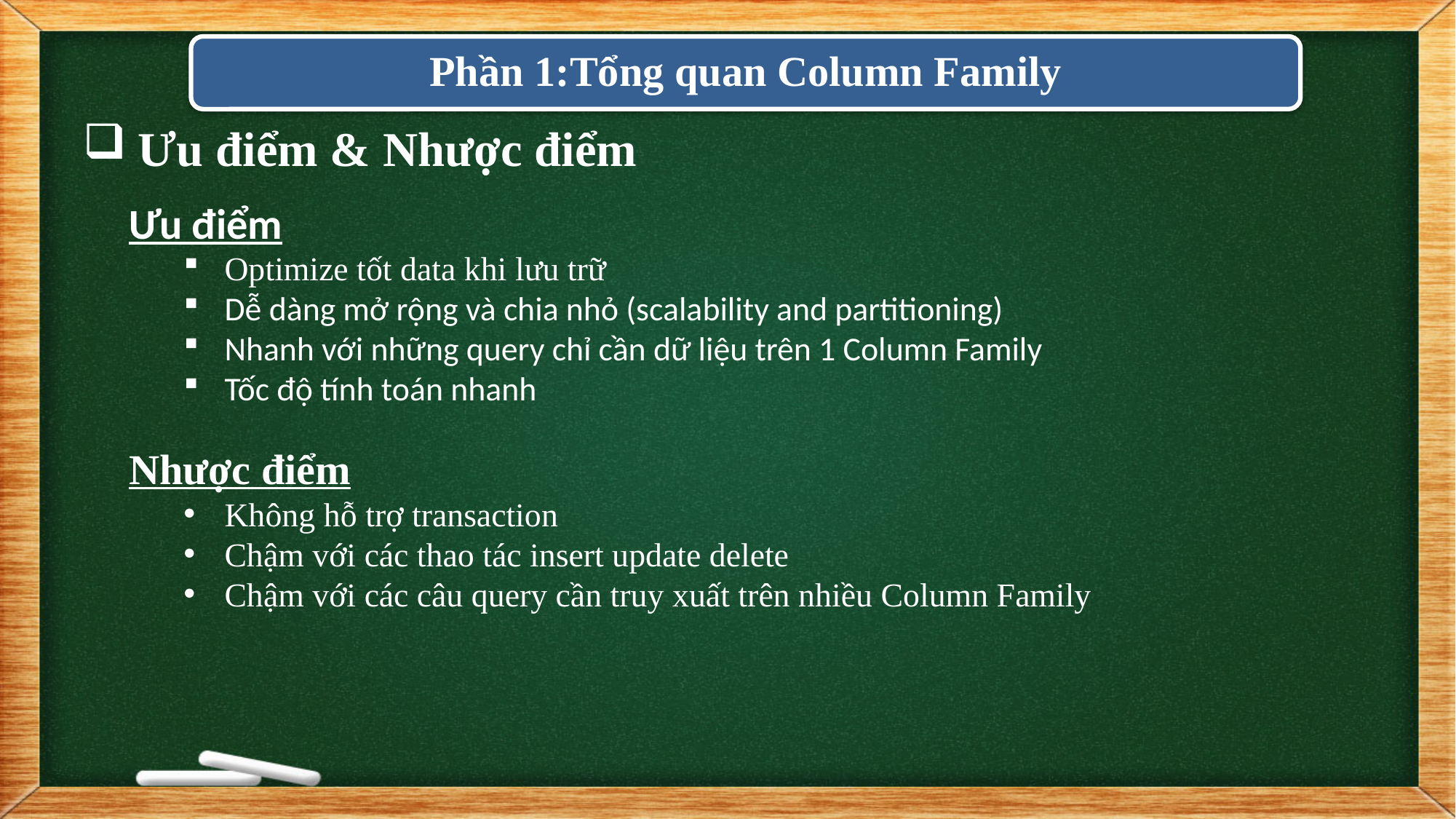

Phần 1:Tổng quan Column Family
Ưu điểm & Nhược điểm
Ưu điểm
Optimize tốt data khi lưu trữ
Dễ dàng mở rộng và chia nhỏ (scalability and partitioning)
Nhanh với những query chỉ cần dữ liệu trên 1 Column Family
Tốc độ tính toán nhanh
Nhược điểm
Không hỗ trợ transaction
Chậm với các thao tác insert update delete
Chậm với các câu query cần truy xuất trên nhiều Column Family